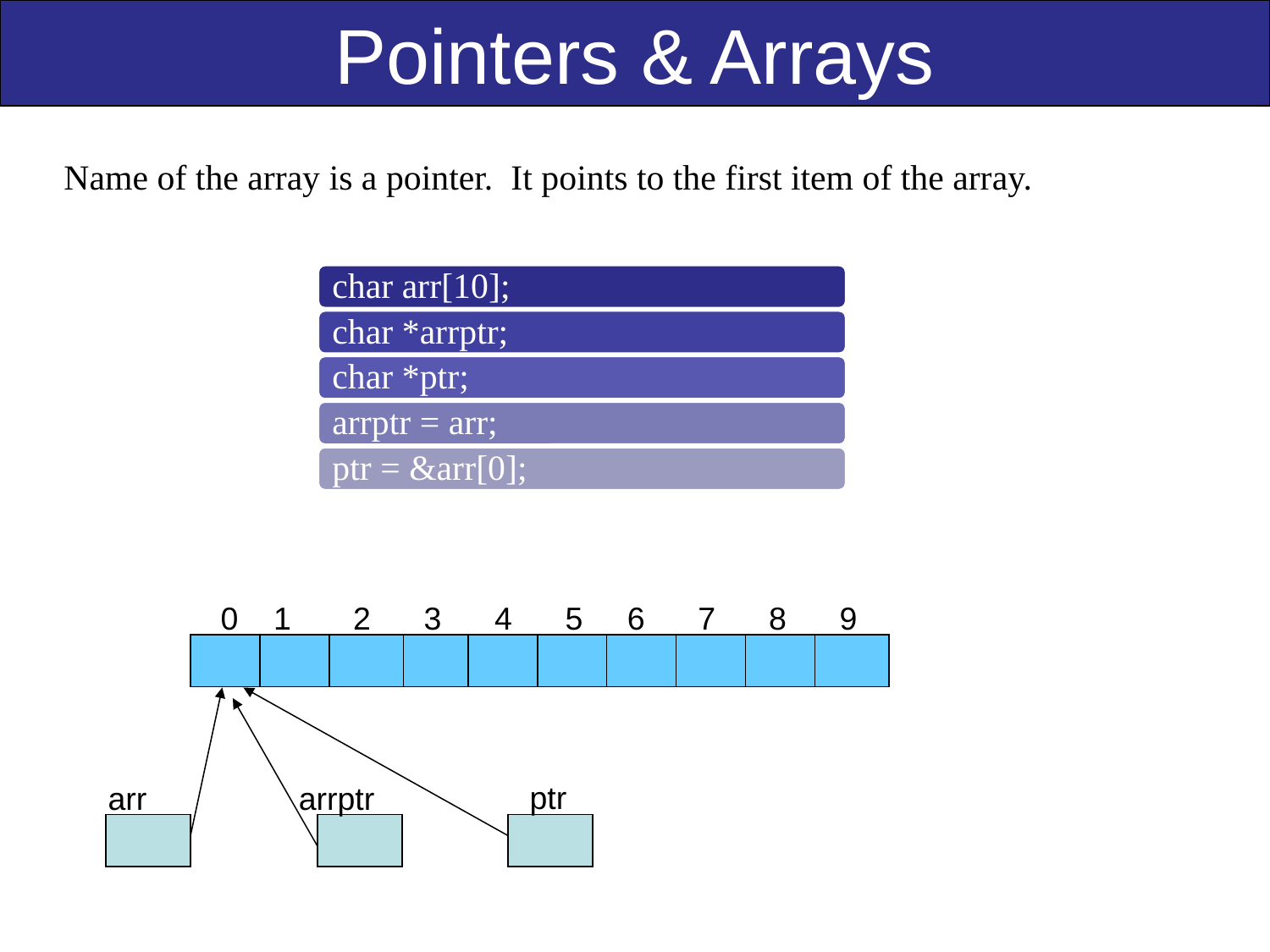

Slid No. 31
# Pointers & Arrays
Name of the array is a pointer.  It points to the first item of the array.
char arr[10];
char *arrptr;
char *ptr;
arrptr = arr;
ptr = &arr[0];
  0    1       2      3      4      5     6      7      8      9

ptr
arr
arrptr